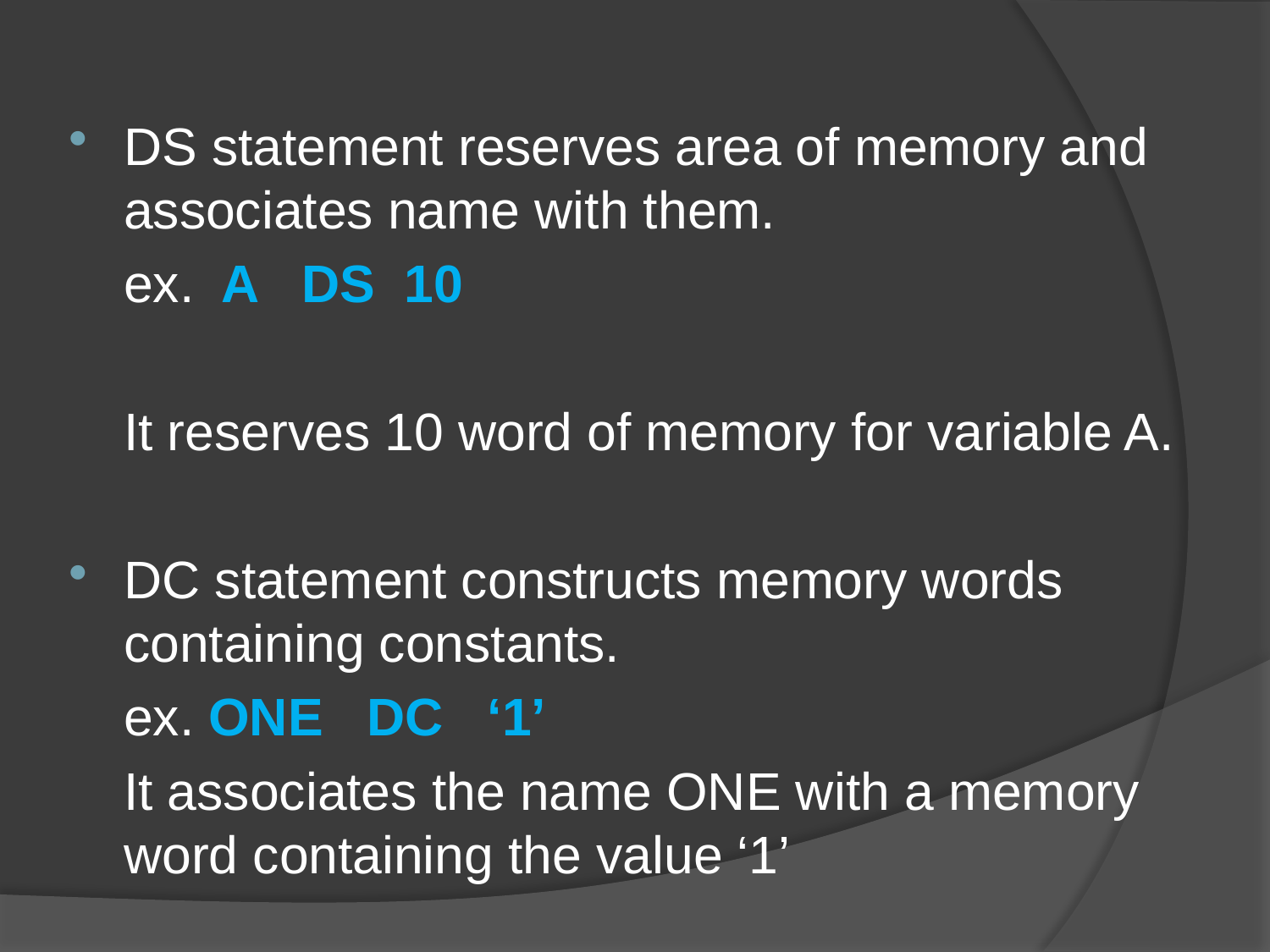

DS statement reserves area of memory and associates name with them.
	ex.  A   DS  10

	It reserves 10 word of memory for variable A.

DC statement constructs memory words containing constants.
	ex. ONE   DC   ‘1’
	It associates the name ONE with a memory word containing the value ‘1’